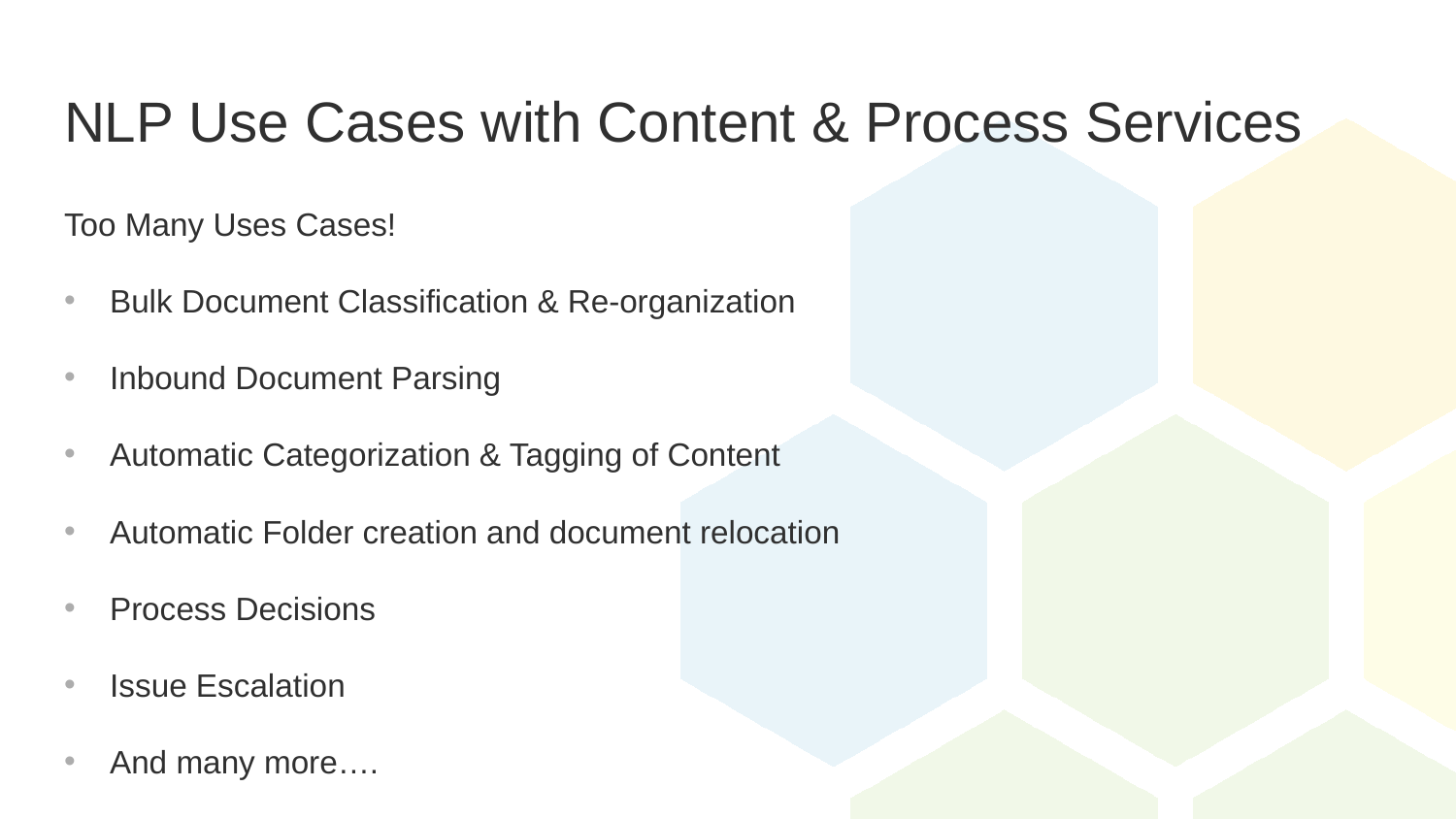

# NLP Use Cases with Content & Process Services
Too Many Uses Cases!
Bulk Document Classification & Re-organization
Inbound Document Parsing
Automatic Categorization & Tagging of Content
Automatic Folder creation and document relocation
Process Decisions
Issue Escalation
And many more….

Best Practice: Mix and Match the APIs for your the solution